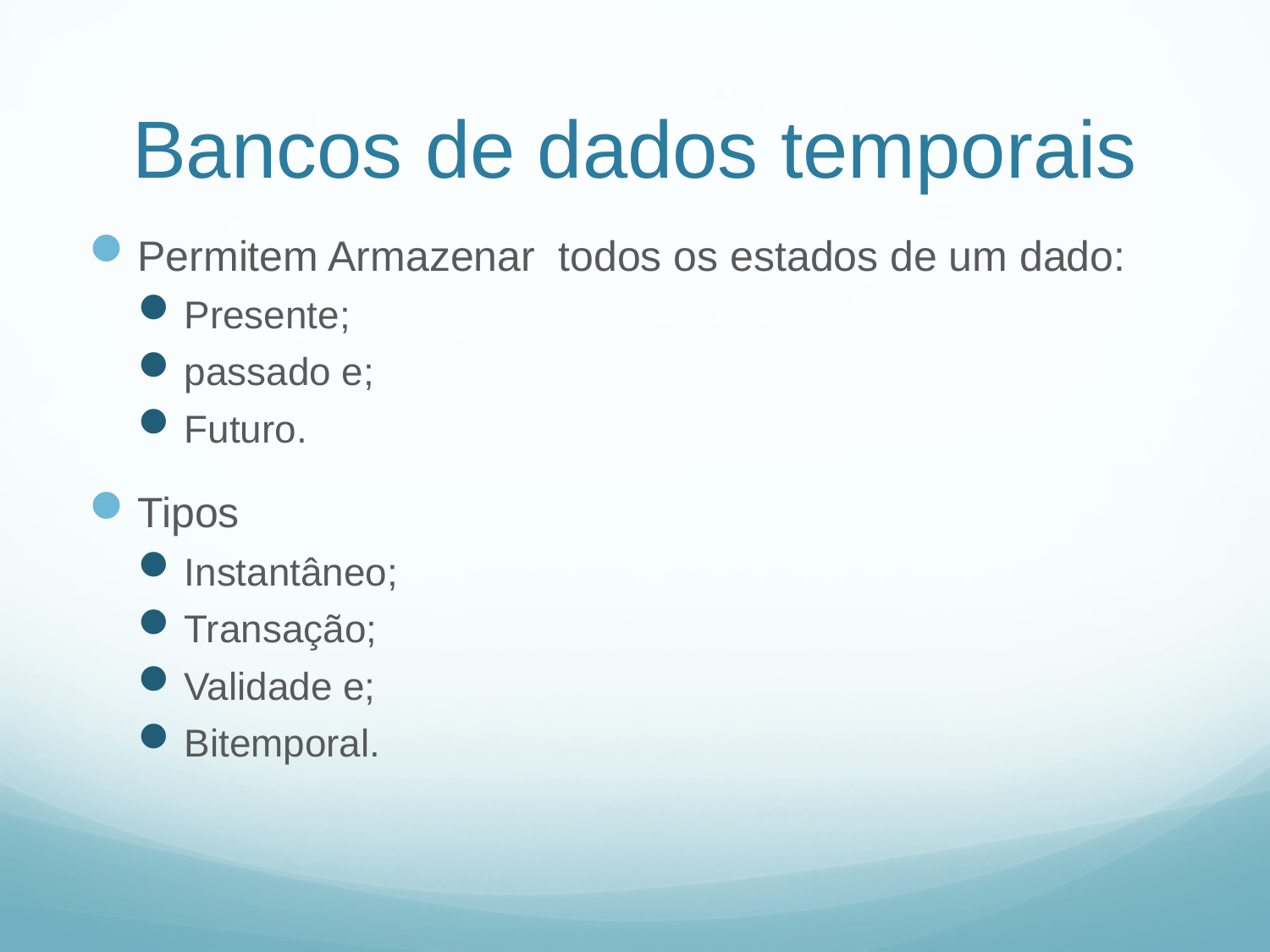

# Bancos de dados temporais
Permitem Armazenar  todos os estados de um dado:
Presente;
passado e;
Futuro.
Tipos
Instantâneo;
Transação;
Validade e;
Bitemporal.